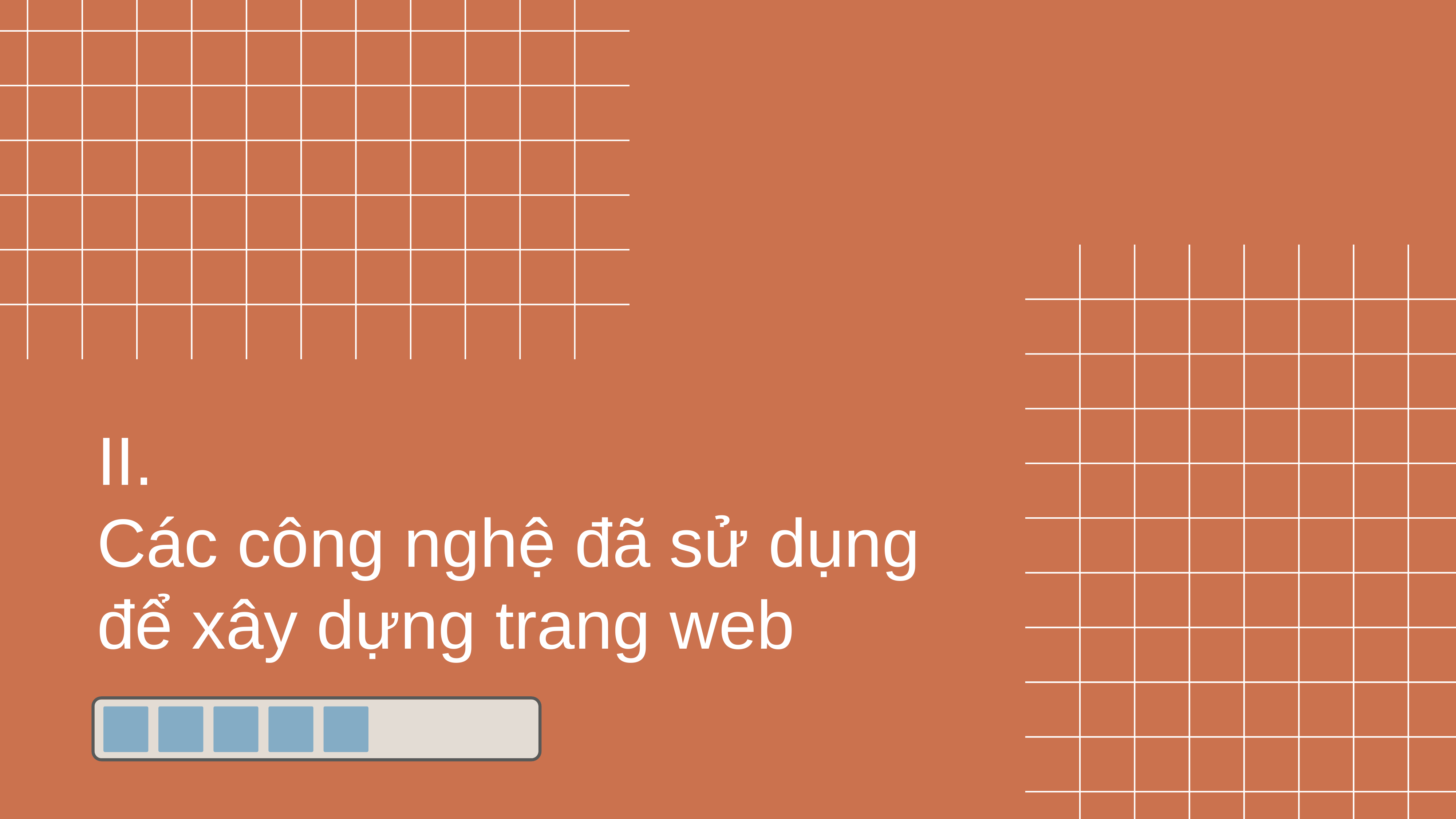

II.
Các công nghệ đã sử dụng để xây dựng trang web